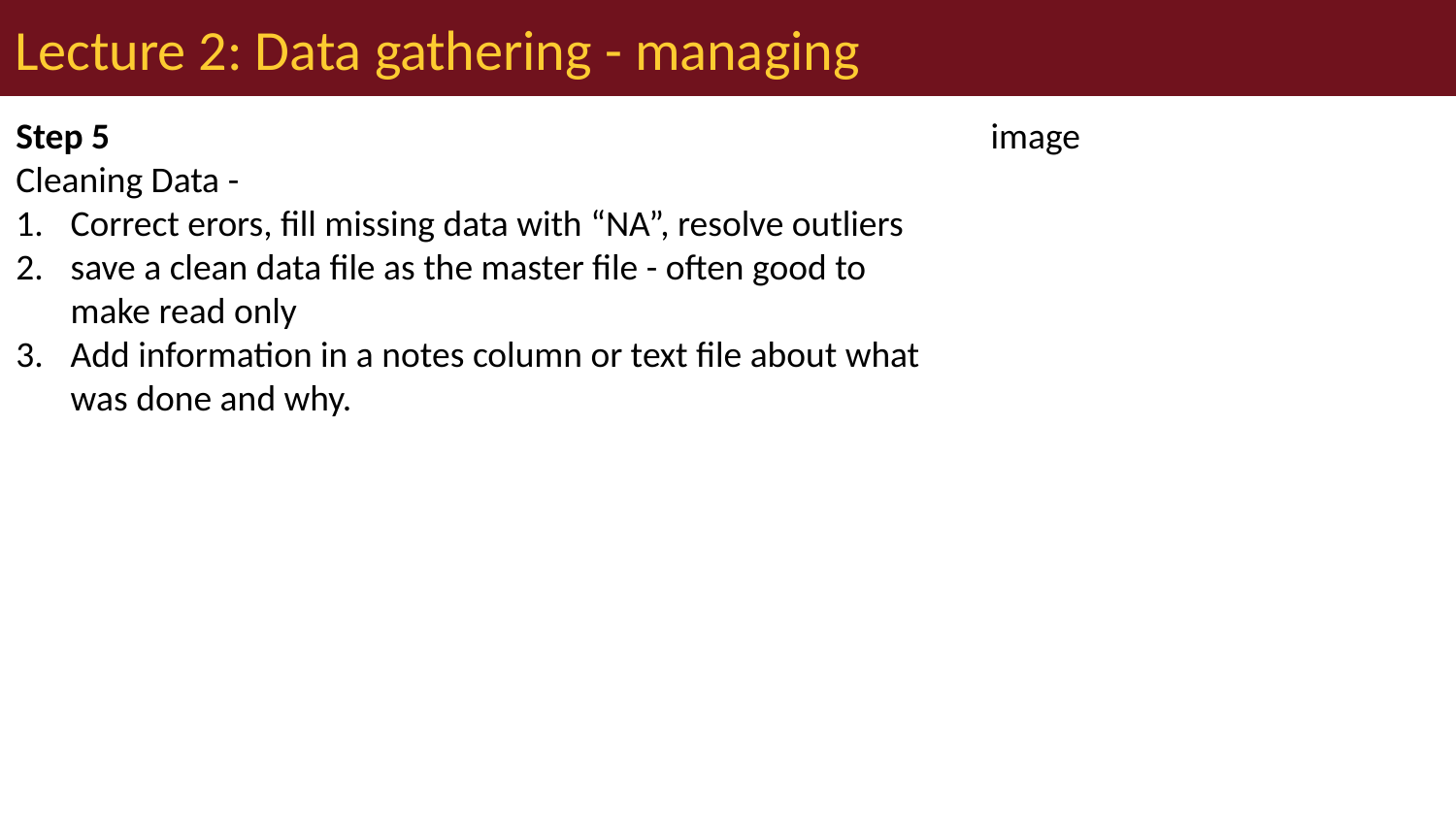

# Lecture 2: Data gathering - managing
Step 5
Cleaning Data -
Correct erors, fill missing data with “NA”, resolve outliers
save a clean data file as the master file - often good to make read only
Add information in a notes column or text file about what was done and why.
image